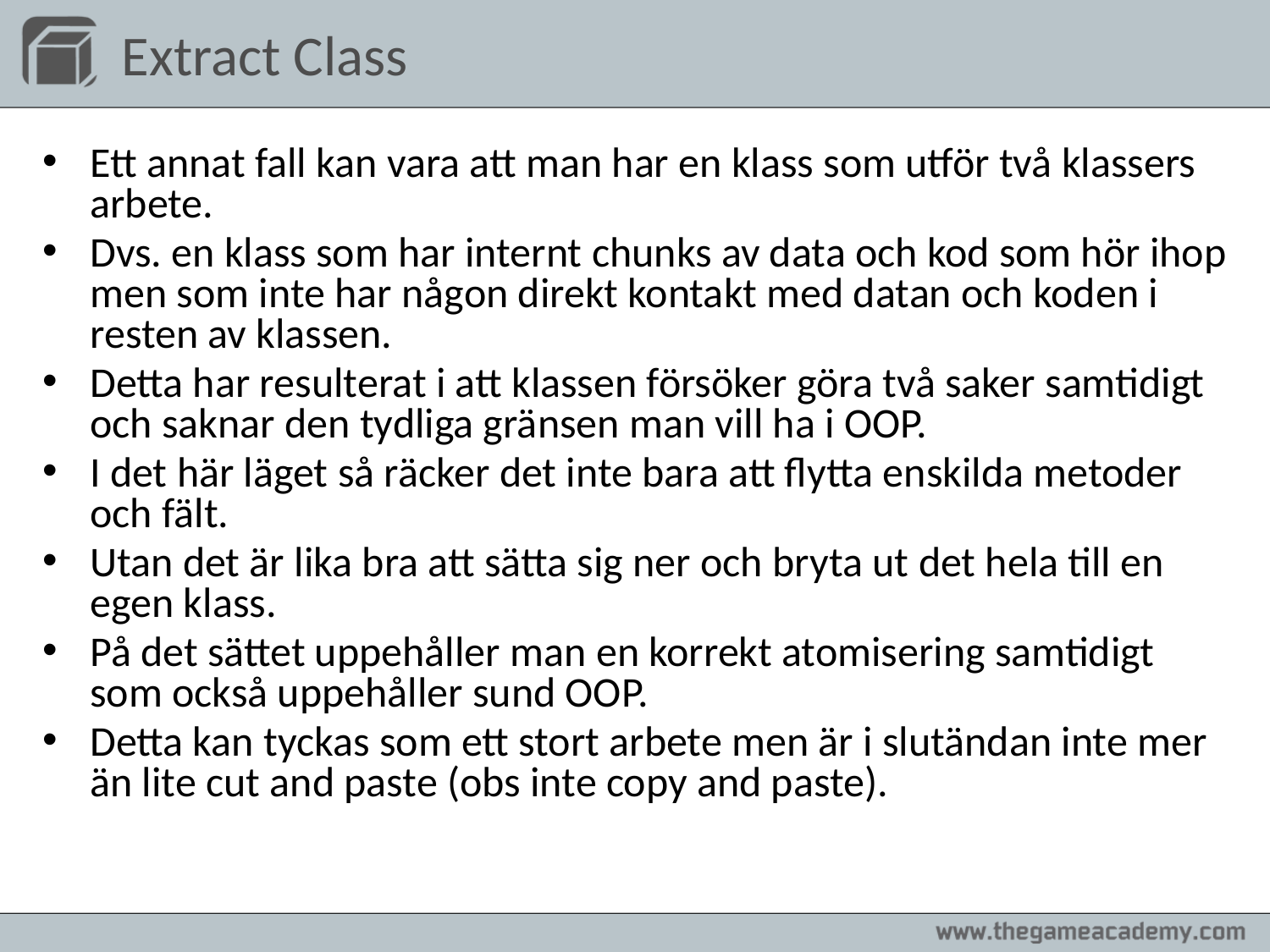

# Extract Class
Ett annat fall kan vara att man har en klass som utför två klassers arbete.
Dvs. en klass som har internt chunks av data och kod som hör ihop men som inte har någon direkt kontakt med datan och koden i resten av klassen.
Detta har resulterat i att klassen försöker göra två saker samtidigt och saknar den tydliga gränsen man vill ha i OOP.
I det här läget så räcker det inte bara att flytta enskilda metoder och fält.
Utan det är lika bra att sätta sig ner och bryta ut det hela till en egen klass.
På det sättet uppehåller man en korrekt atomisering samtidigt som också uppehåller sund OOP.
Detta kan tyckas som ett stort arbete men är i slutändan inte mer än lite cut and paste (obs inte copy and paste).